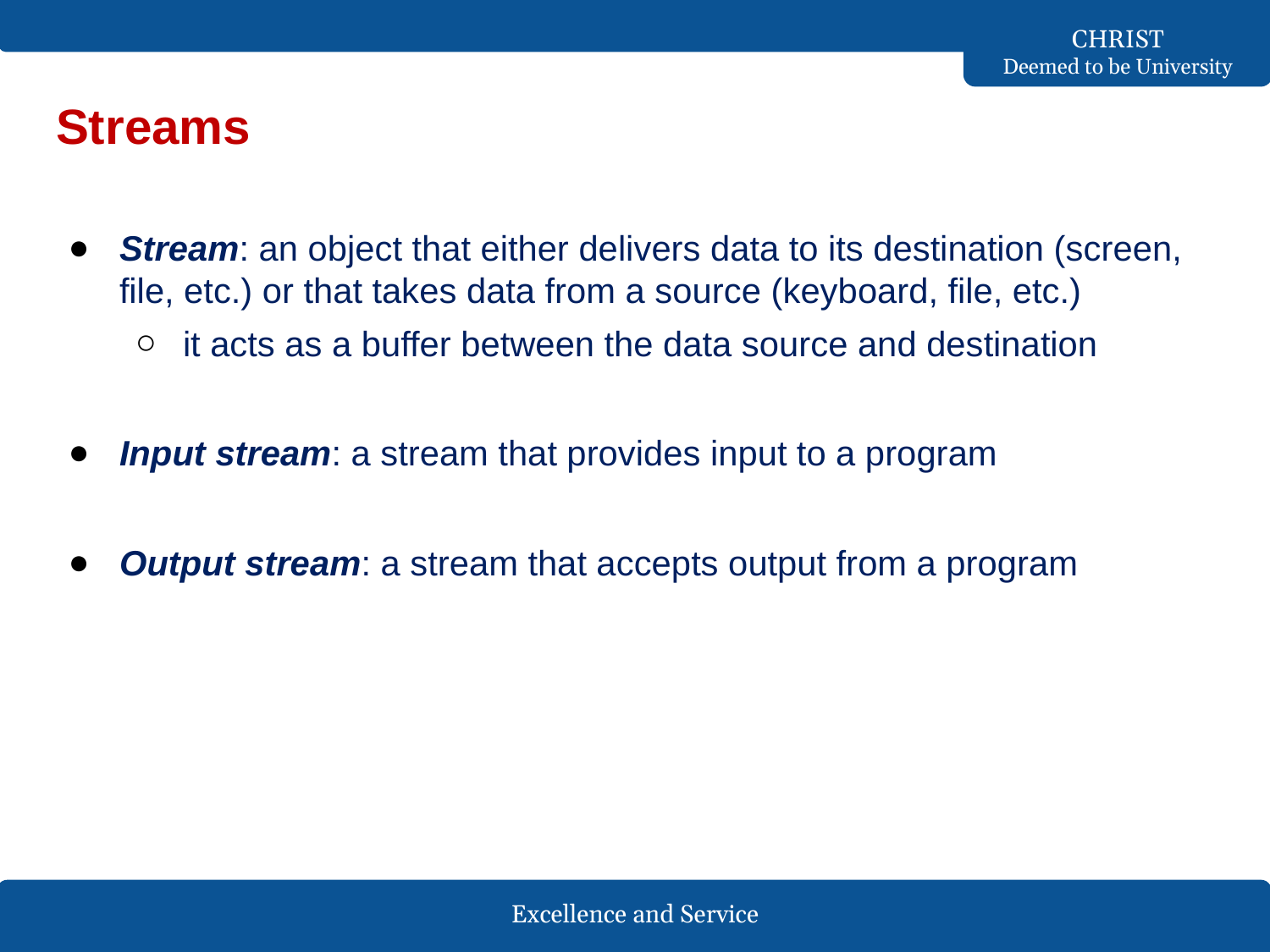

# Streams
Stream: an object that either delivers data to its destination (screen, file, etc.) or that takes data from a source (keyboard, file, etc.)
it acts as a buffer between the data source and destination

Input stream: a stream that provides input to a program

Output stream: a stream that accepts output from a program